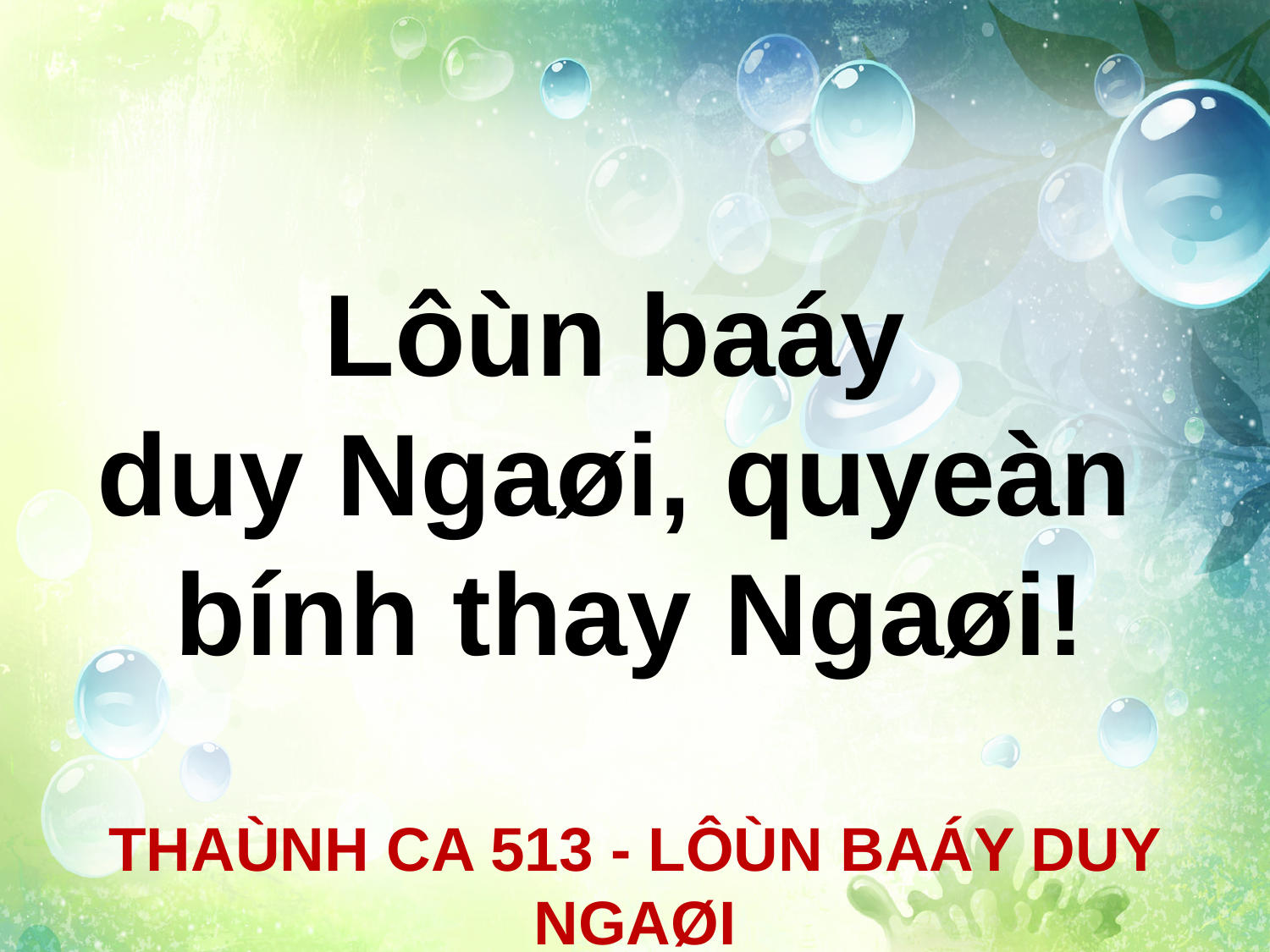

Lôùn baáy
duy Ngaøi, quyeàn
bính thay Ngaøi!
THAÙNH CA 513 - LÔÙN BAÁY DUY NGAØI